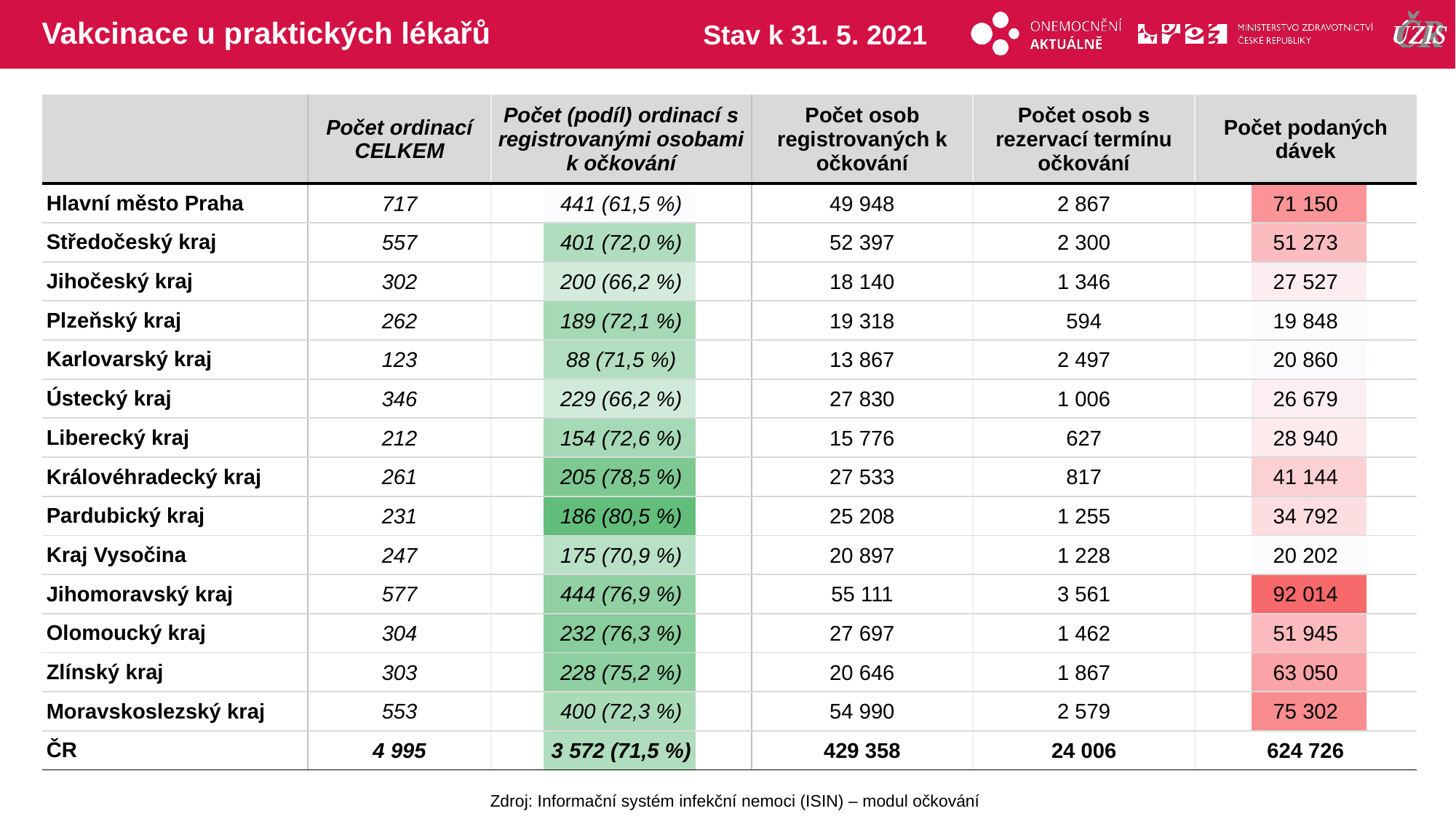

# Vakcinace u praktických lékařů
Stav k 31. 5. 2021
|  | Počet ordinací CELKEM | Počet (podíl) ordinací s registrovanými osobami k očkování | Počet osob registrovaných k očkování | Počet osob s rezervací termínu očkování | Počet podaných dávek |
| --- | --- | --- | --- | --- | --- |
| Hlavní město Praha | 717 | 441 (61,5 %) | 49 948 | 2 867 | 71 150 |
| Středočeský kraj | 557 | 401 (72,0 %) | 52 397 | 2 300 | 51 273 |
| Jihočeský kraj | 302 | 200 (66,2 %) | 18 140 | 1 346 | 27 527 |
| Plzeňský kraj | 262 | 189 (72,1 %) | 19 318 | 594 | 19 848 |
| Karlovarský kraj | 123 | 88 (71,5 %) | 13 867 | 2 497 | 20 860 |
| Ústecký kraj | 346 | 229 (66,2 %) | 27 830 | 1 006 | 26 679 |
| Liberecký kraj | 212 | 154 (72,6 %) | 15 776 | 627 | 28 940 |
| Královéhradecký kraj | 261 | 205 (78,5 %) | 27 533 | 817 | 41 144 |
| Pardubický kraj | 231 | 186 (80,5 %) | 25 208 | 1 255 | 34 792 |
| Kraj Vysočina | 247 | 175 (70,9 %) | 20 897 | 1 228 | 20 202 |
| Jihomoravský kraj | 577 | 444 (76,9 %) | 55 111 | 3 561 | 92 014 |
| Olomoucký kraj | 304 | 232 (76,3 %) | 27 697 | 1 462 | 51 945 |
| Zlínský kraj | 303 | 228 (75,2 %) | 20 646 | 1 867 | 63 050 |
| Moravskoslezský kraj | 553 | 400 (72,3 %) | 54 990 | 2 579 | 75 302 |
| ČR | 4 995 | 3 572 (71,5 %) | 429 358 | 24 006 | 624 726 |
|  |
| --- |
|  |
|  |
|  |
|  |
|  |
|  |
|  |
|  |
|  |
|  |
|  |
|  |
|  |
|  |
|  |
| --- |
|  |
|  |
|  |
|  |
|  |
|  |
|  |
|  |
|  |
|  |
|  |
|  |
|  |
|  |
Zdroj: Informační systém infekční nemoci (ISIN) – modul očkování